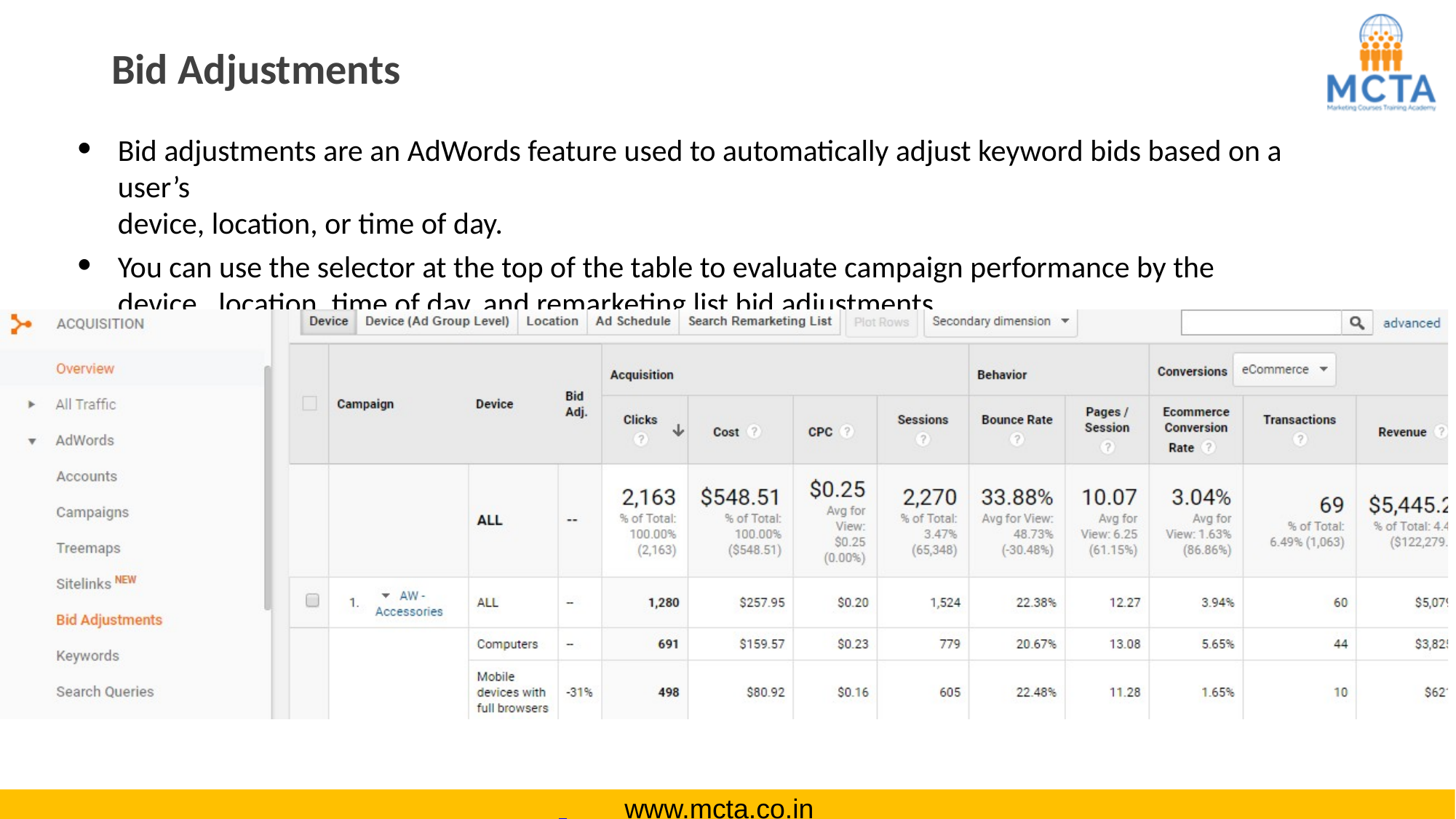

# Bid Adjustments
Bid adjustments are an AdWords feature used to automatically adjust keyword bids based on a user’s
device, location, or time of day.
You can use the selector at the top of the table to evaluate campaign performance by the device,  location, time of day, and remarketing list bid adjustments.